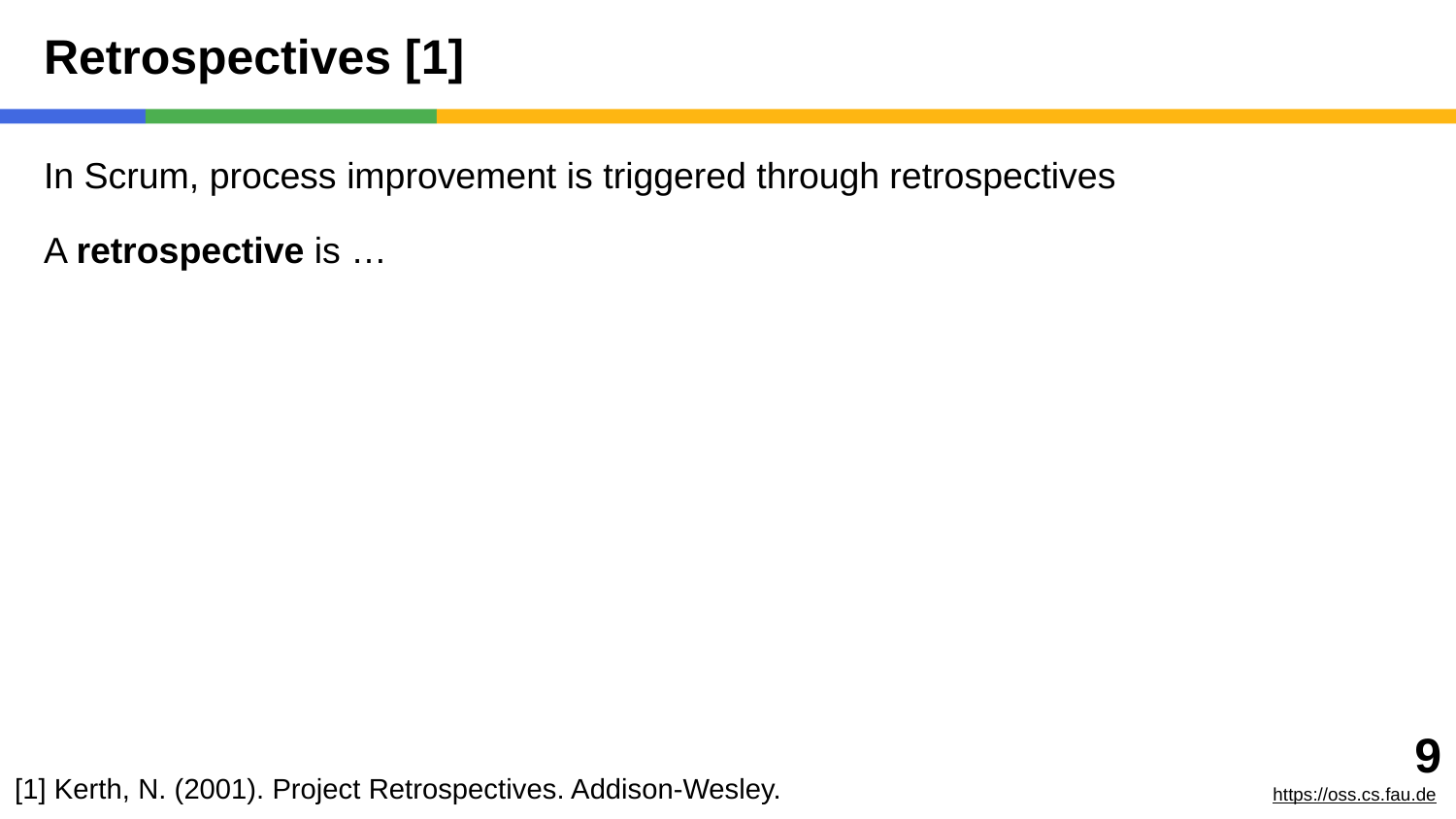

# Retrospectives [1]
In Scrum, process improvement is triggered through retrospectives
A retrospective is …
[1] Kerth, N. (2001). Project Retrospectives. Addison-Wesley.
9
https://oss.cs.fau.de